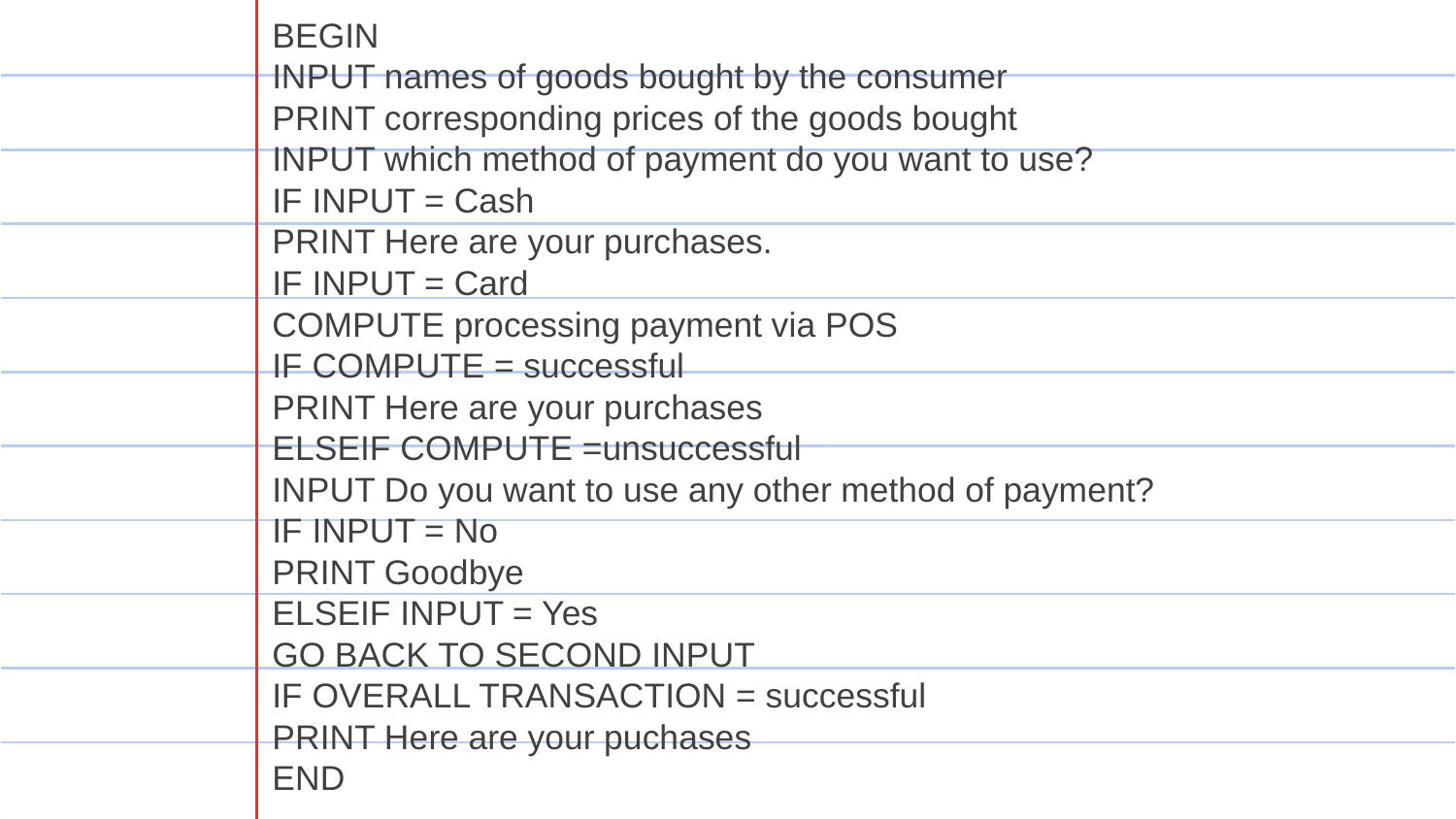

BEGIN
INPUT names of goods bought by the consumer
PRINT corresponding prices of the goods bought
INPUT which method of payment do you want to use?
IF INPUT = Cash
PRINT Here are your purchases.
IF INPUT = Card
COMPUTE processing payment via POS
IF COMPUTE = successful
PRINT Here are your purchases
ELSEIF COMPUTE =unsuccessful
INPUT Do you want to use any other method of payment?
IF INPUT = No
PRINT Goodbye
ELSEIF INPUT = Yes
GO BACK TO SECOND INPUT
IF OVERALL TRANSACTION = successful
PRINT Here are your puchases
END